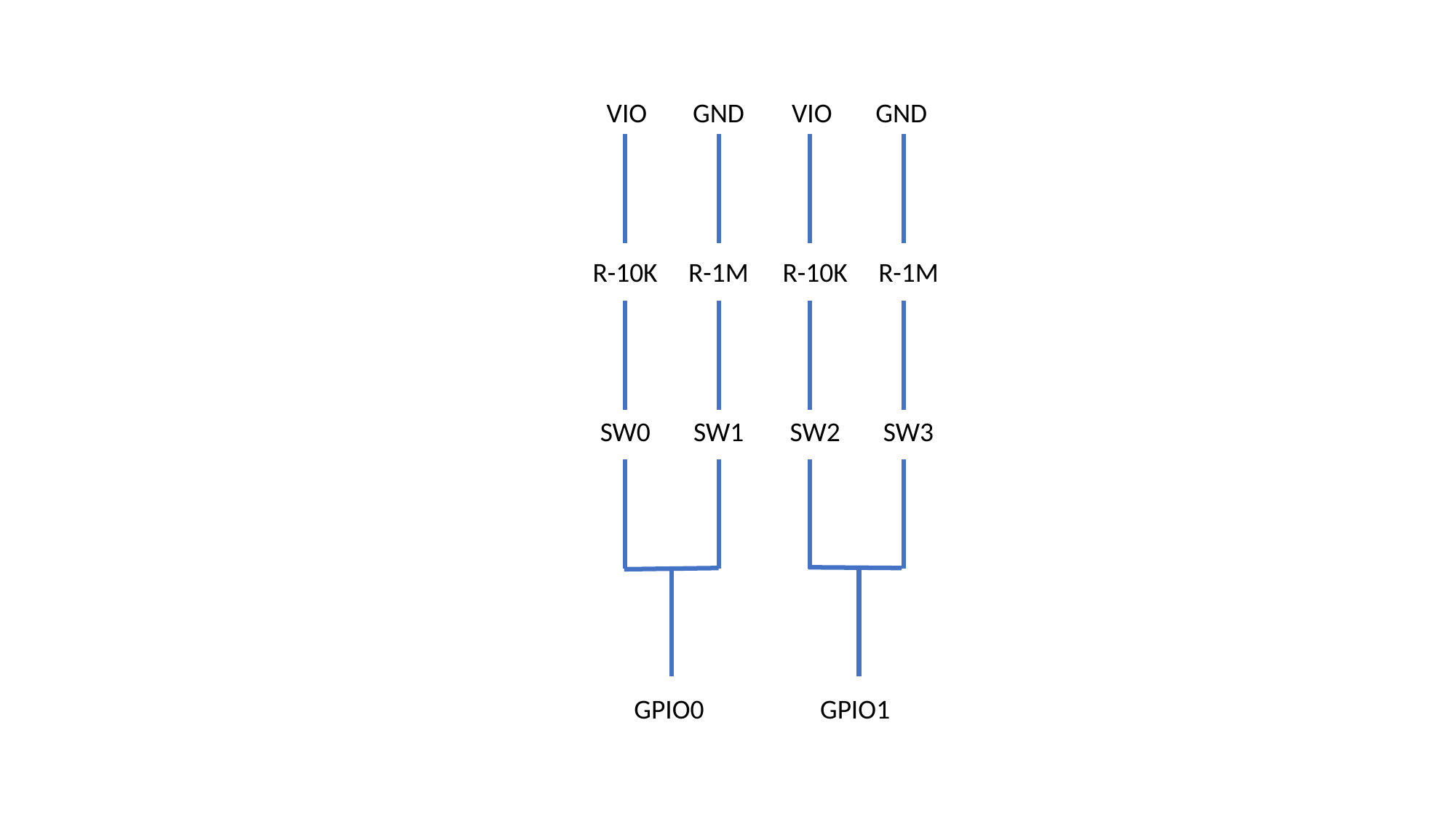

VIO
GND
VIO
GND
R-10K
R-1M
R-10K
R-1M
SW0
SW1
SW2
SW3
GPIO0
GPIO1